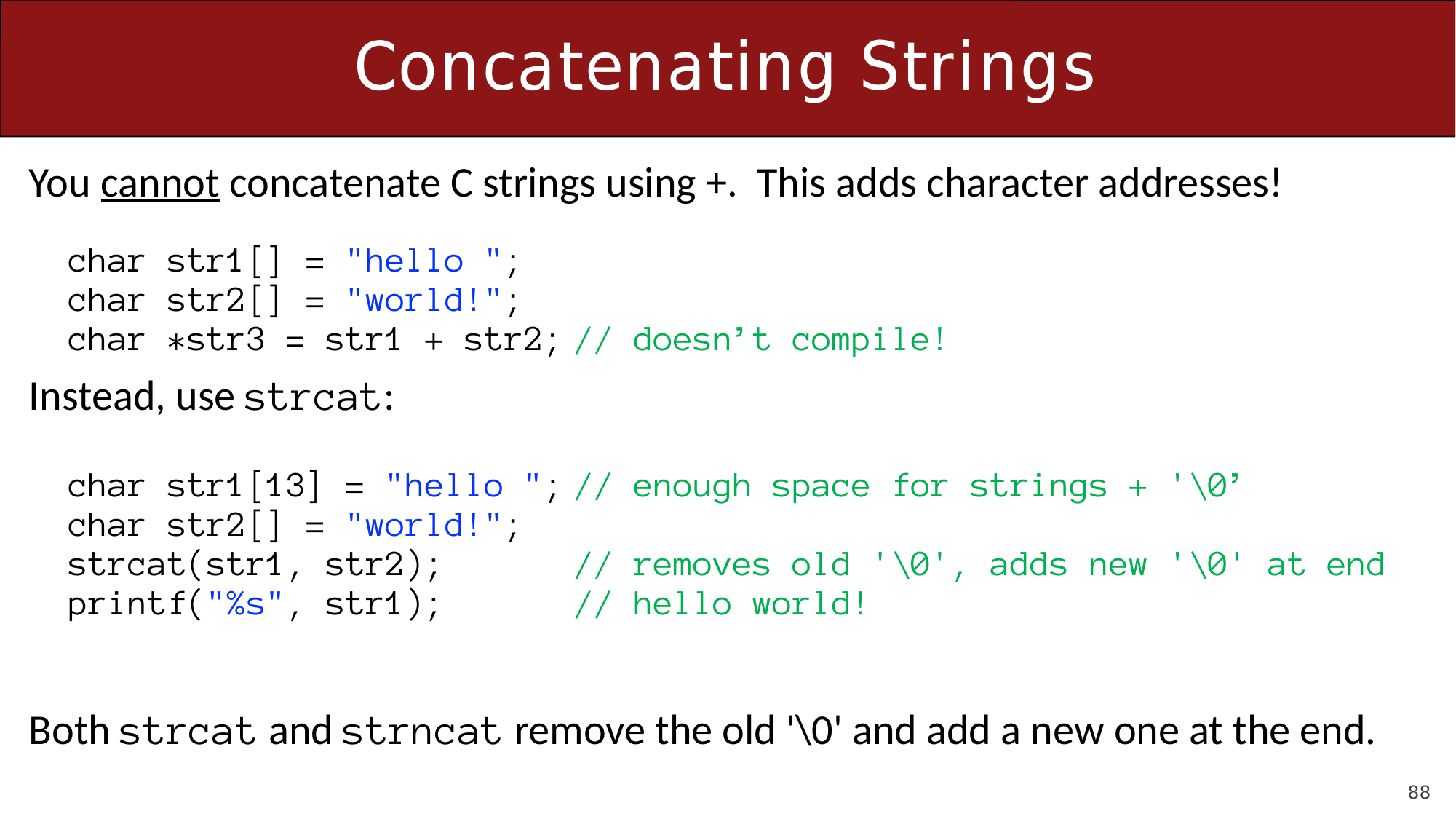

# Concatenating Strings
You cannot concatenate C strings using +.  This adds character addresses!

  char str1[] = "hello ";
  char str2[] = "world!";
  char *str3 = str1 + str2;	// doesn’t compile!
Instead, use strcat:

  char str1[13] = "hello ";	// enough space for strings + '\0’
  char str2[] = "world!";
  strcat(str1, str2);		// removes old '\0', adds new '\0' at end
  printf("%s", str1);	  	// hello world!

Both strcat and strncat remove the old '\0' and add a new one at the end.